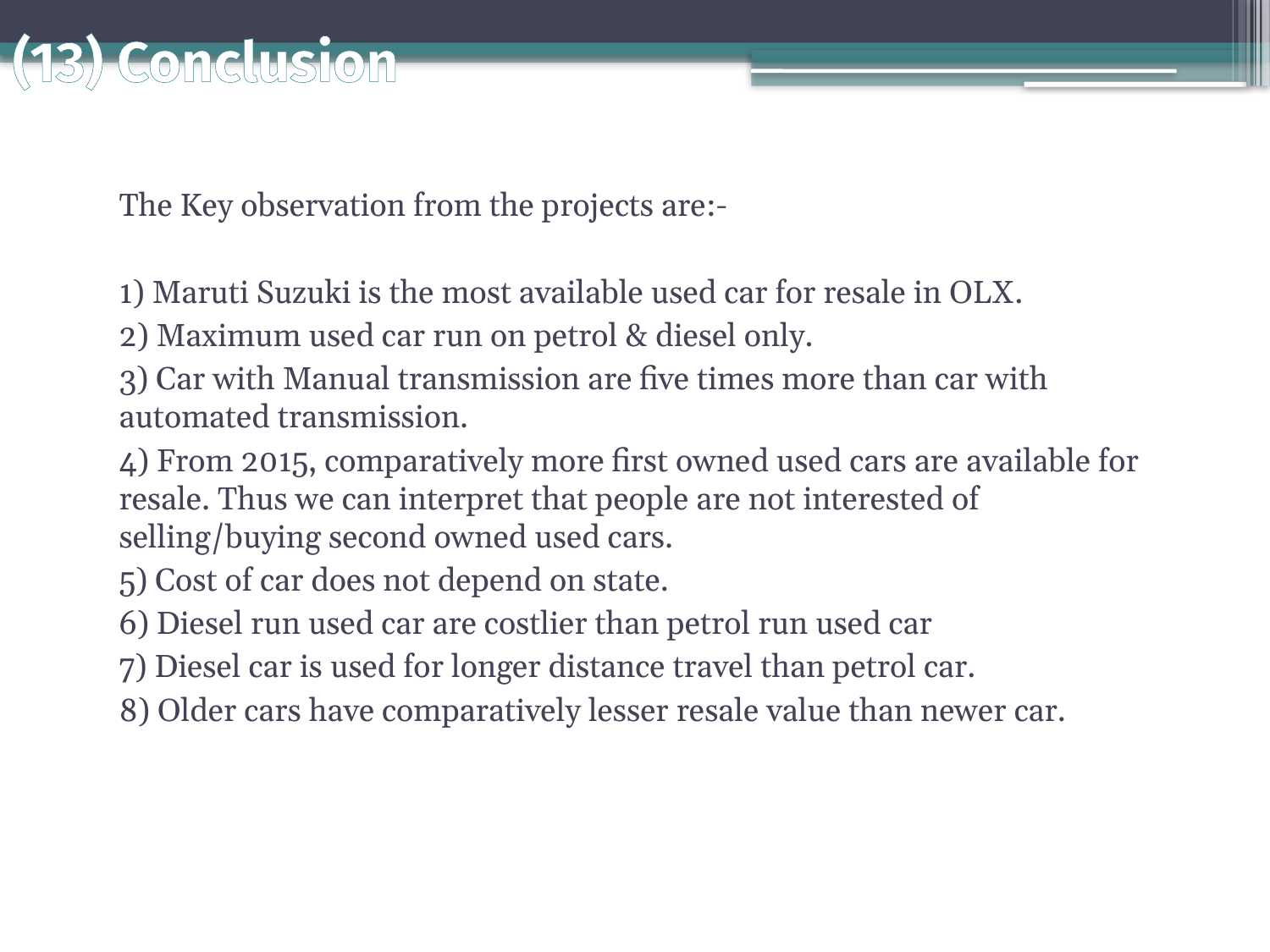

# (13) Conclusion
The Key observation from the projects are:-

1) Maruti Suzuki is the most available used car for resale in OLX.
2) Maximum used car run on petrol & diesel only.
3) Car with Manual transmission are five times more than car with automated transmission.
4) From 2015, comparatively more first owned used cars are available for resale. Thus we can interpret that people are not interested of selling/buying second owned used cars.
5) Cost of car does not depend on state.
6) Diesel run used car are costlier than petrol run used car
7) Diesel car is used for longer distance travel than petrol car.
8) Older cars have comparatively lesser resale value than newer car.